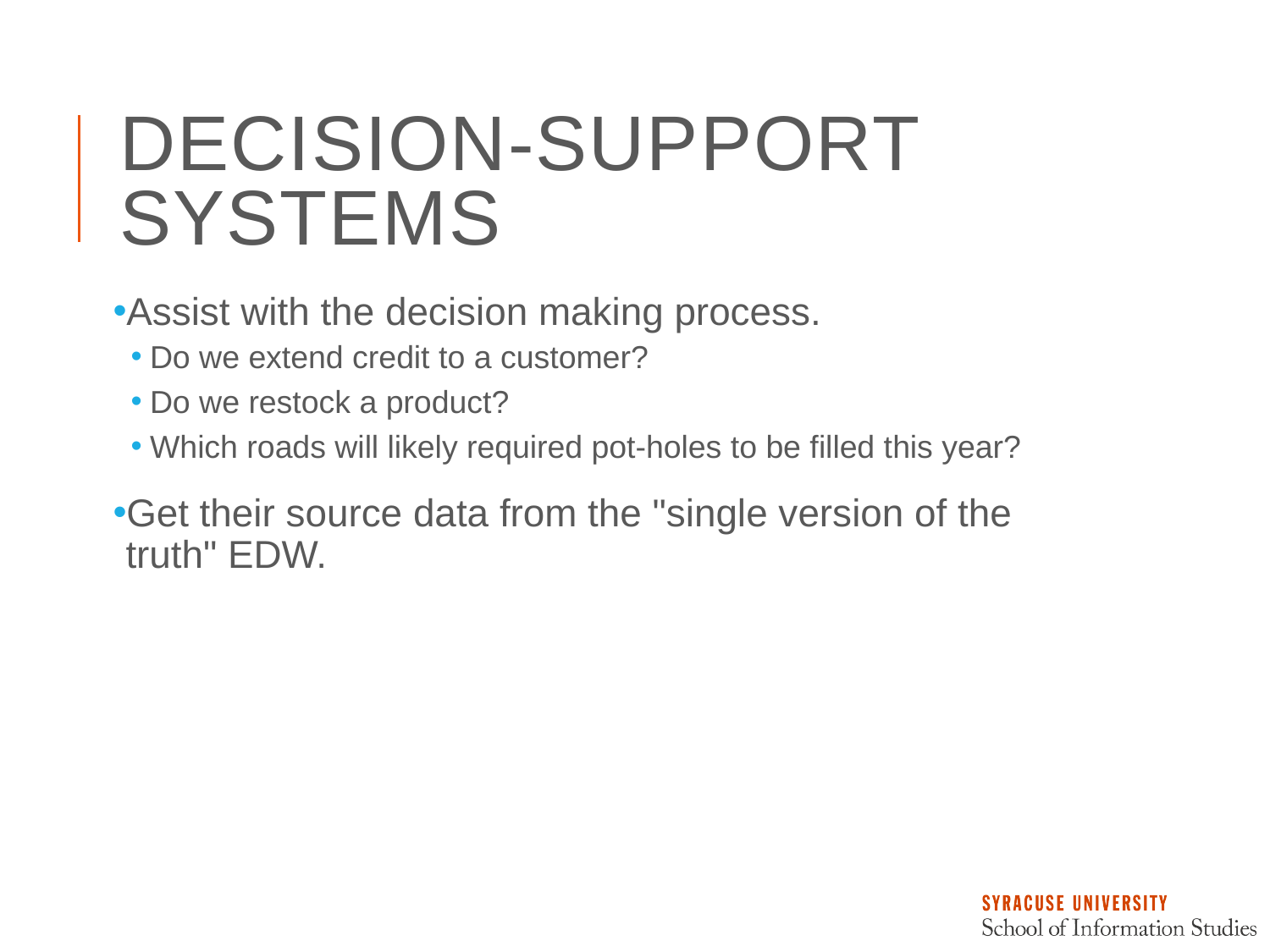

# Decision-Support Systems
Assist with the decision making process.
Do we extend credit to a customer?
Do we restock a product?
Which roads will likely required pot-holes to be filled this year?
Get their source data from the "single version of the truth" EDW.